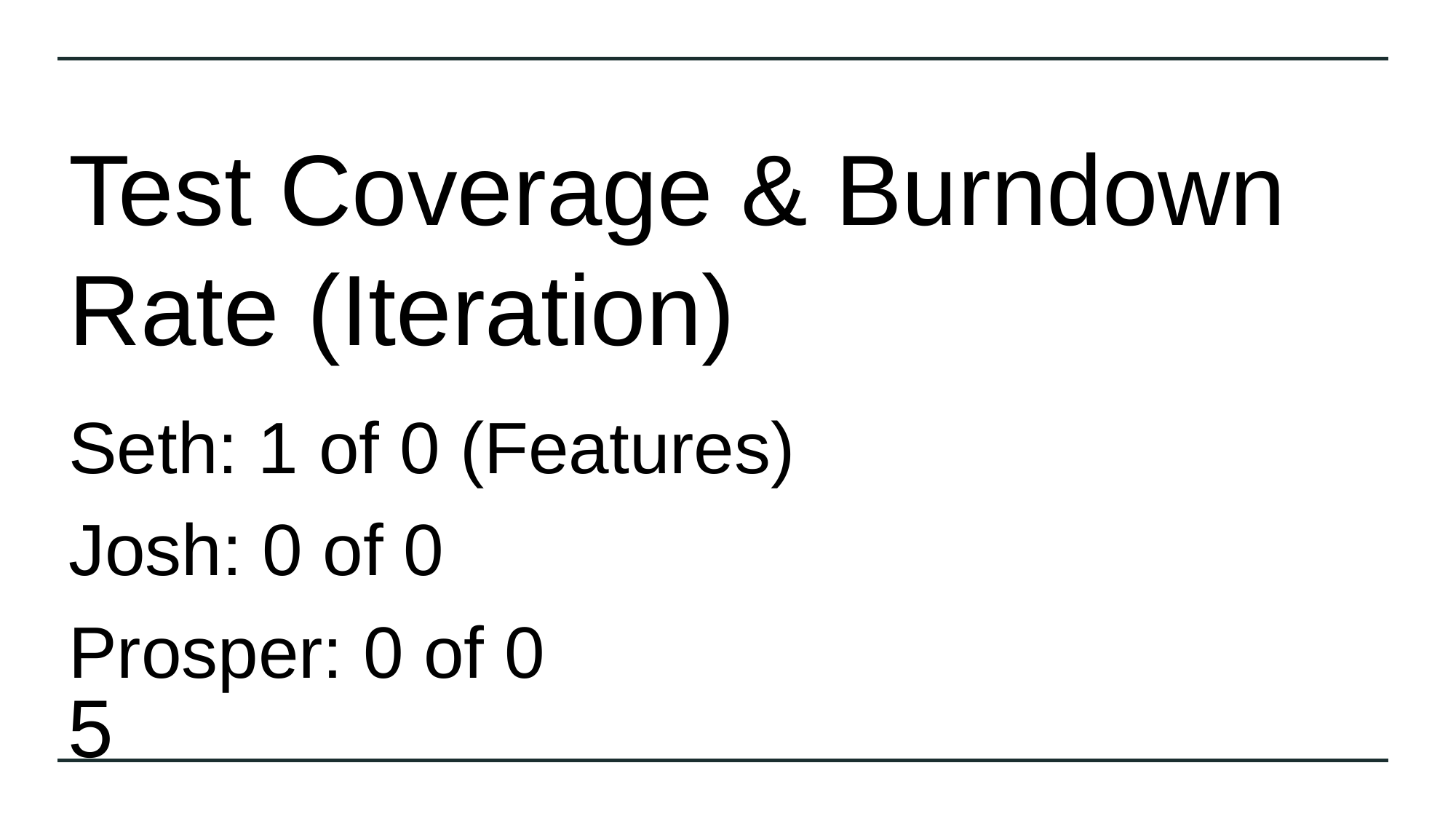

# Test Coverage & Burndown Rate (Iteration)
Seth: 1 of 0 (Features)
Josh: 0 of 0
Prosper: 0 of 0
5